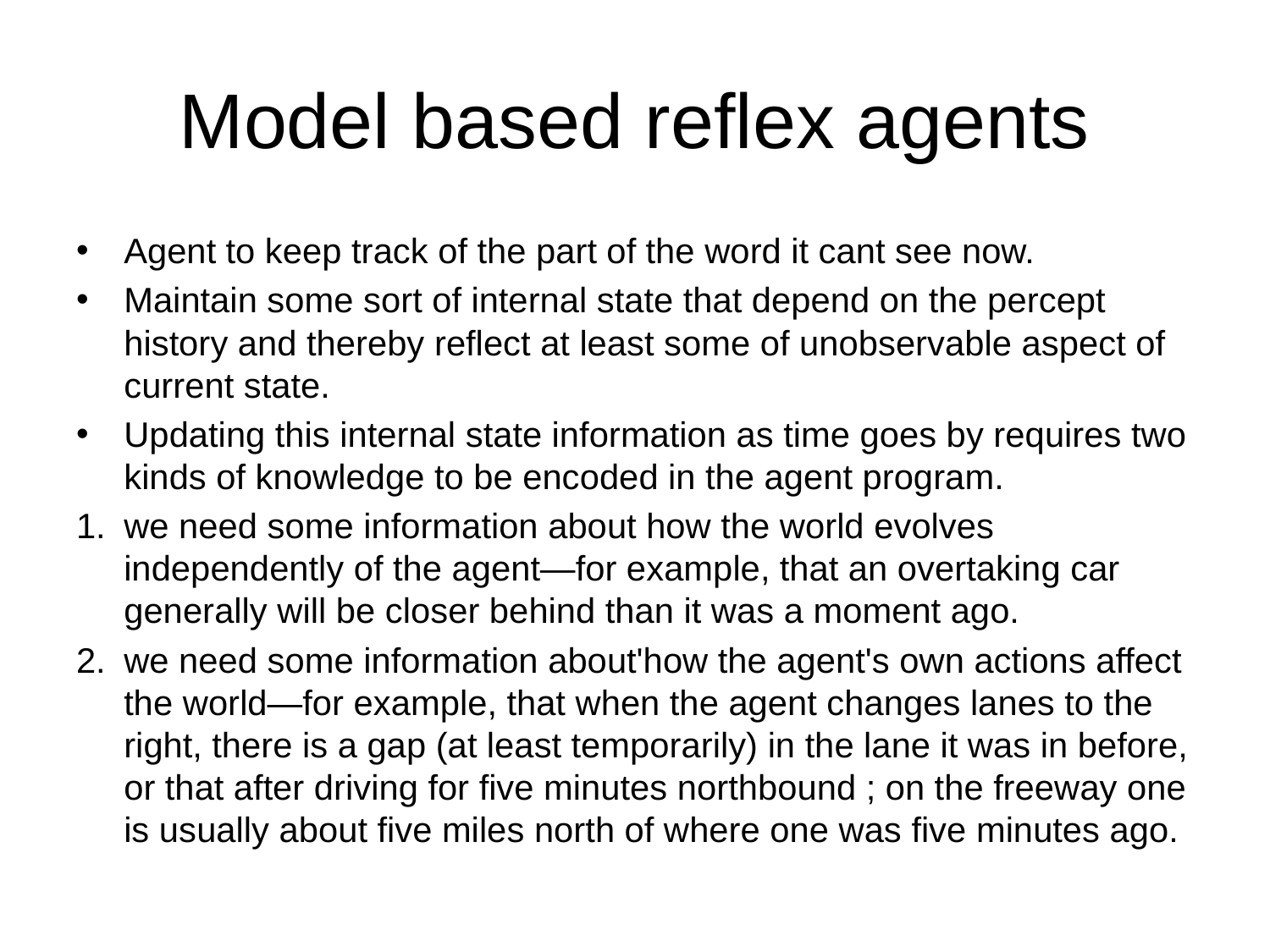

# Model based reflex agents
Agent to keep track of the part of the word it cant see now.
Maintain some sort of internal state that depend on the percept history and thereby reflect at least some of unobservable aspect of current state.
Updating this internal state information as time goes by requires two kinds of knowledge to be encoded in the agent program.
we need some information about how the world evolves independently of the agent—for example, that an overtaking car generally will be closer behind than it was a moment ago.
we need some information about'how the agent's own actions affect the world—for example, that when the agent changes lanes to the right, there is a gap (at least temporarily) in the lane it was in before, or that after driving for five minutes northbound ; on the freeway one is usually about five miles north of where one was five minutes ago.